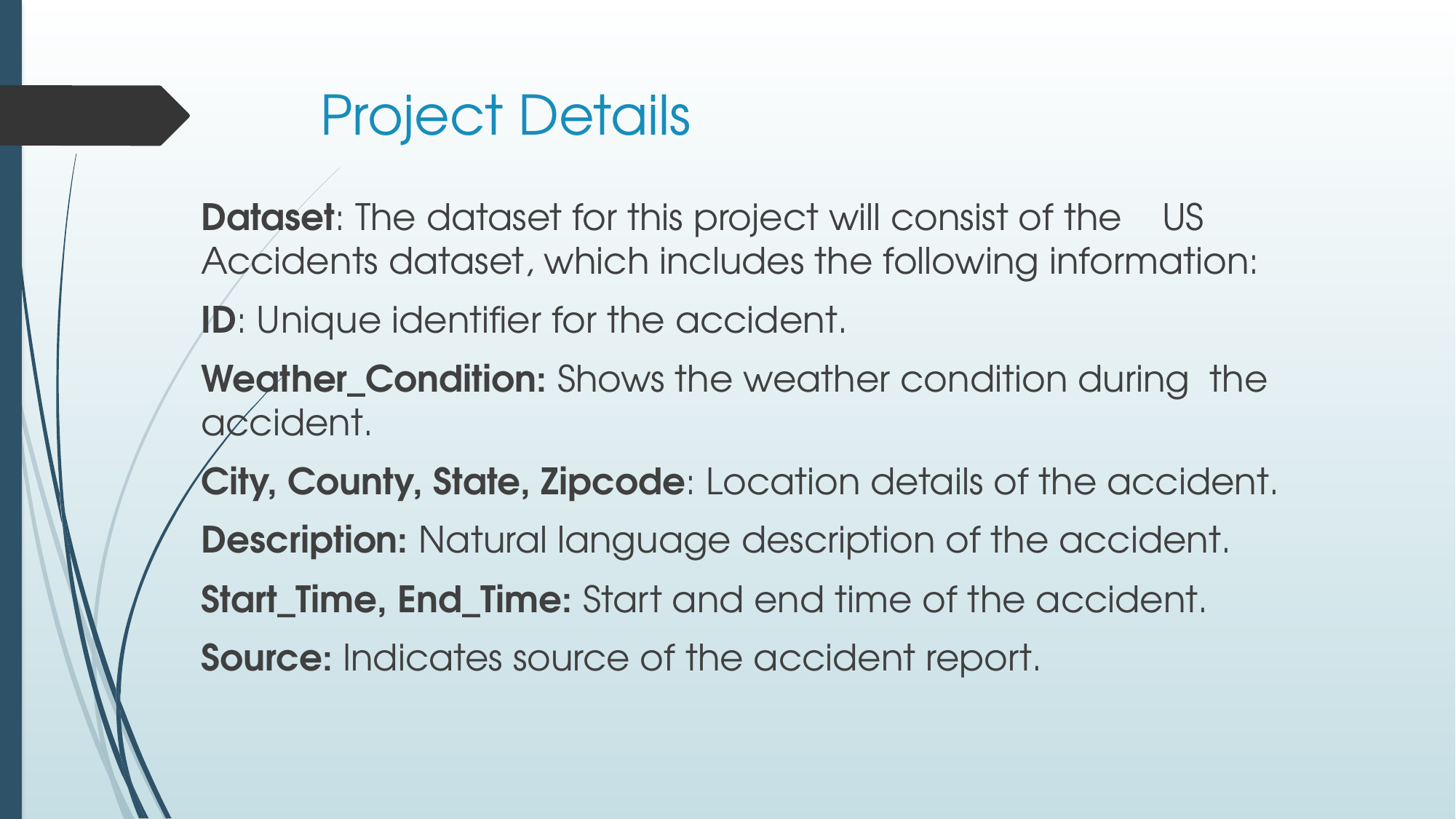

# Project Details
Dataset: The dataset for this project will consist of the    US Accidents dataset, which includes the following information:
ID: Unique identifier for the accident.
Weather_Condition: Shows the weather condition during  the  accident.
City, County, State, Zipcode: Location details of the accident.
Description: Natural language description of the accident.
Start_Time, End_Time: Start and end time of the accident.
Source: Indicates source of the accident report.